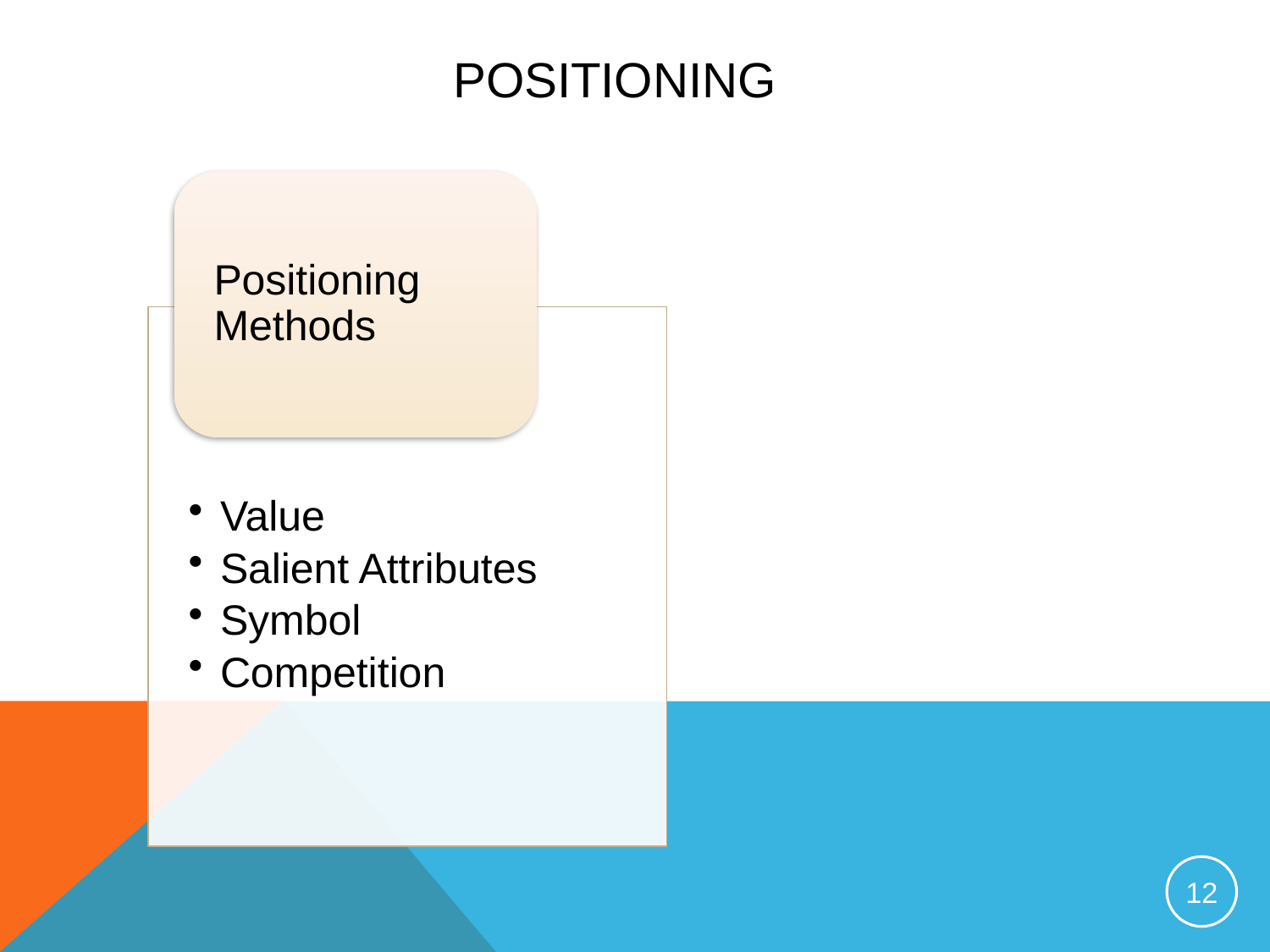

# Positioning
Value
Salient Attributes
Symbol
Competition
Positioning Methods
12